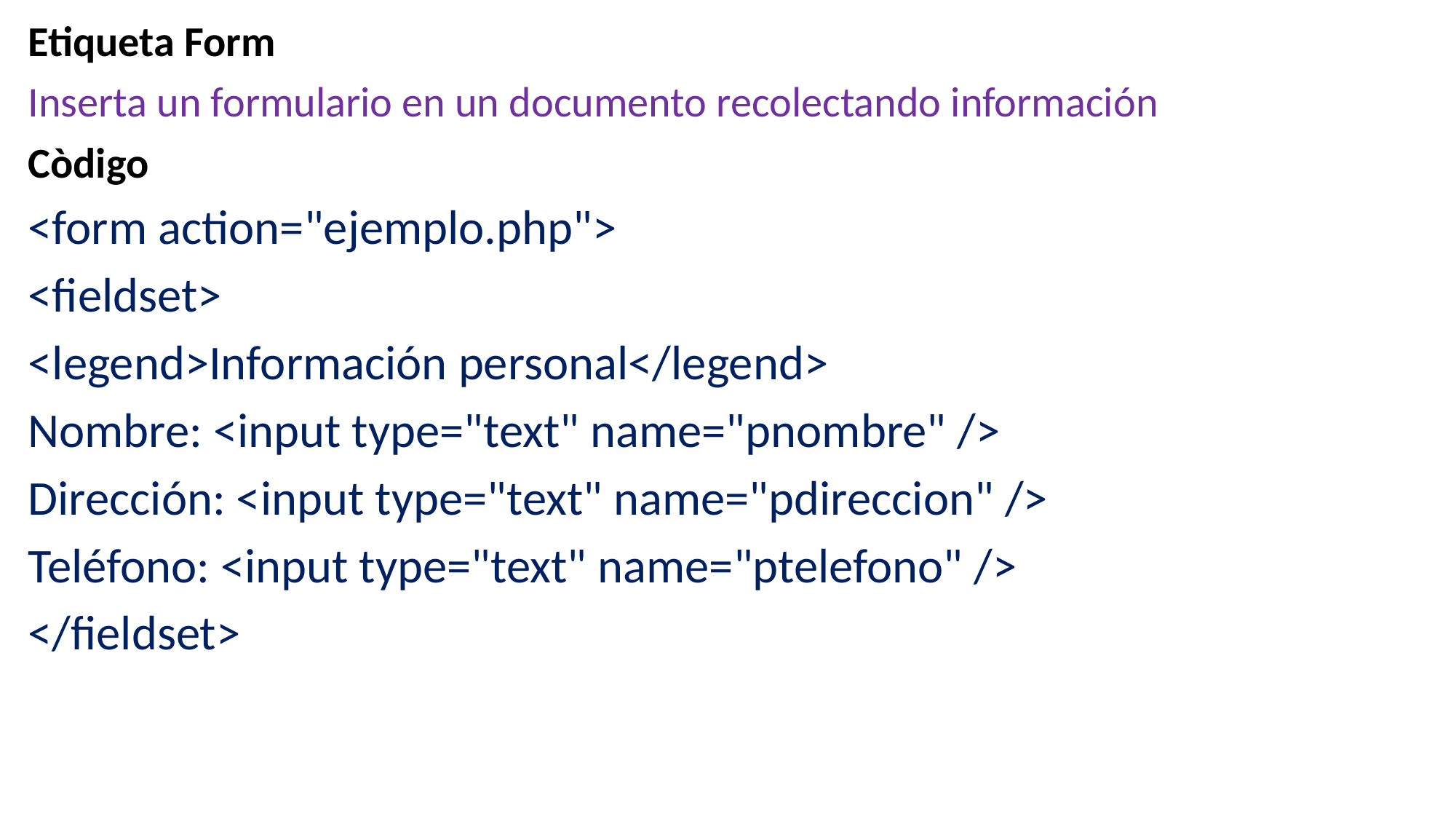

Etiqueta Form
Inserta un formulario en un documento recolectando información
Còdigo
<form action="ejemplo.php">
<fieldset>
<legend>Información personal</legend>
Nombre: <input type="text" name="pnombre" />
Dirección: <input type="text" name="pdireccion" />
Teléfono: <input type="text" name="ptelefono" />
</fieldset>